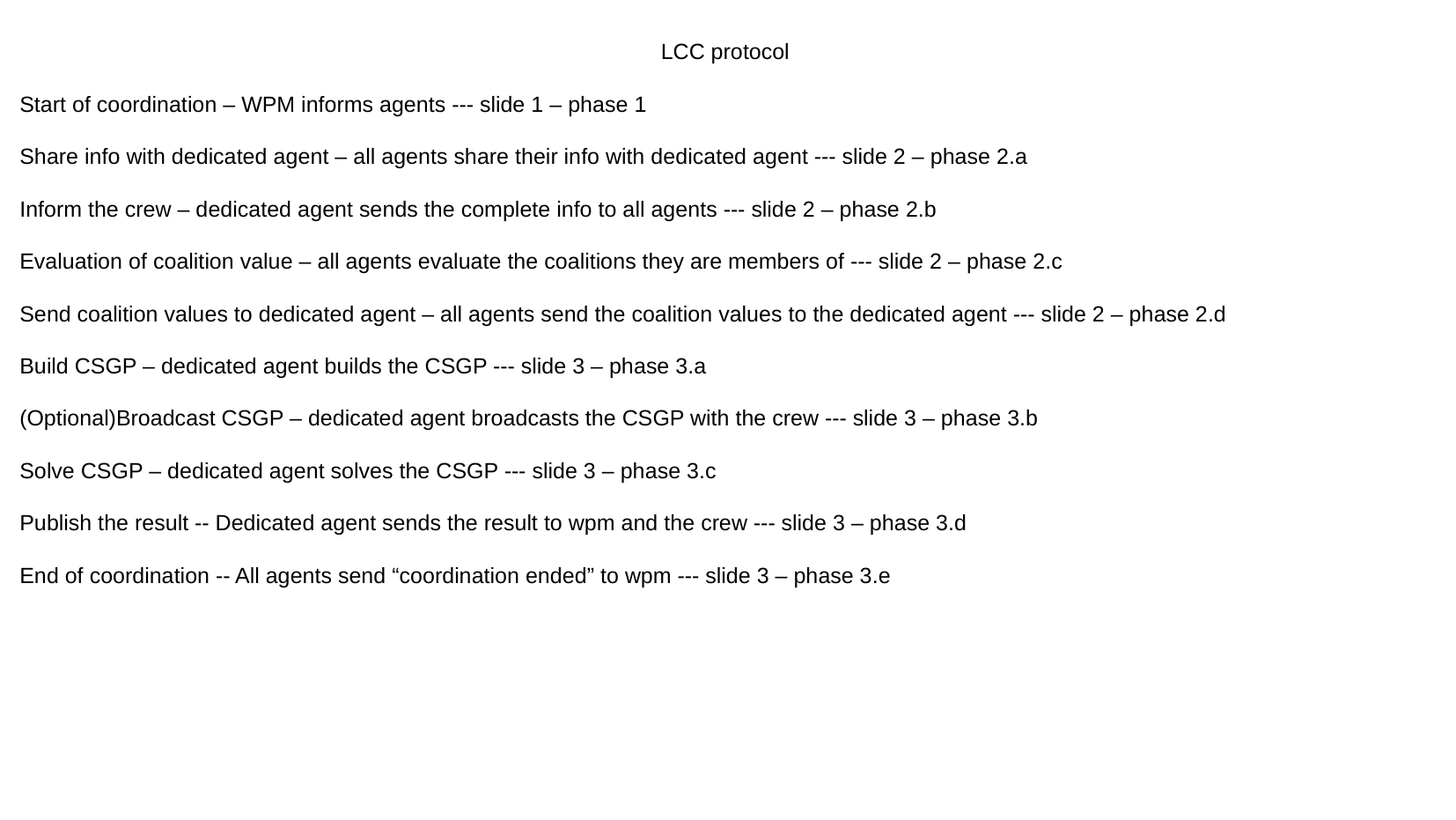

LCC protocol
Start of coordination – WPM informs agents --- slide 1 – phase 1
Share info with dedicated agent – all agents share their info with dedicated agent --- slide 2 – phase 2.a
Inform the crew – dedicated agent sends the complete info to all agents --- slide 2 – phase 2.b
Evaluation of coalition value – all agents evaluate the coalitions they are members of --- slide 2 – phase 2.c
Send coalition values to dedicated agent – all agents send the coalition values to the dedicated agent --- slide 2 – phase 2.d
Build CSGP – dedicated agent builds the CSGP --- slide 3 – phase 3.a
(Optional)Broadcast CSGP – dedicated agent broadcasts the CSGP with the crew --- slide 3 – phase 3.b
Solve CSGP – dedicated agent solves the CSGP --- slide 3 – phase 3.c
Publish the result -- Dedicated agent sends the result to wpm and the crew --- slide 3 – phase 3.d
End of coordination -- All agents send “coordination ended” to wpm --- slide 3 – phase 3.e